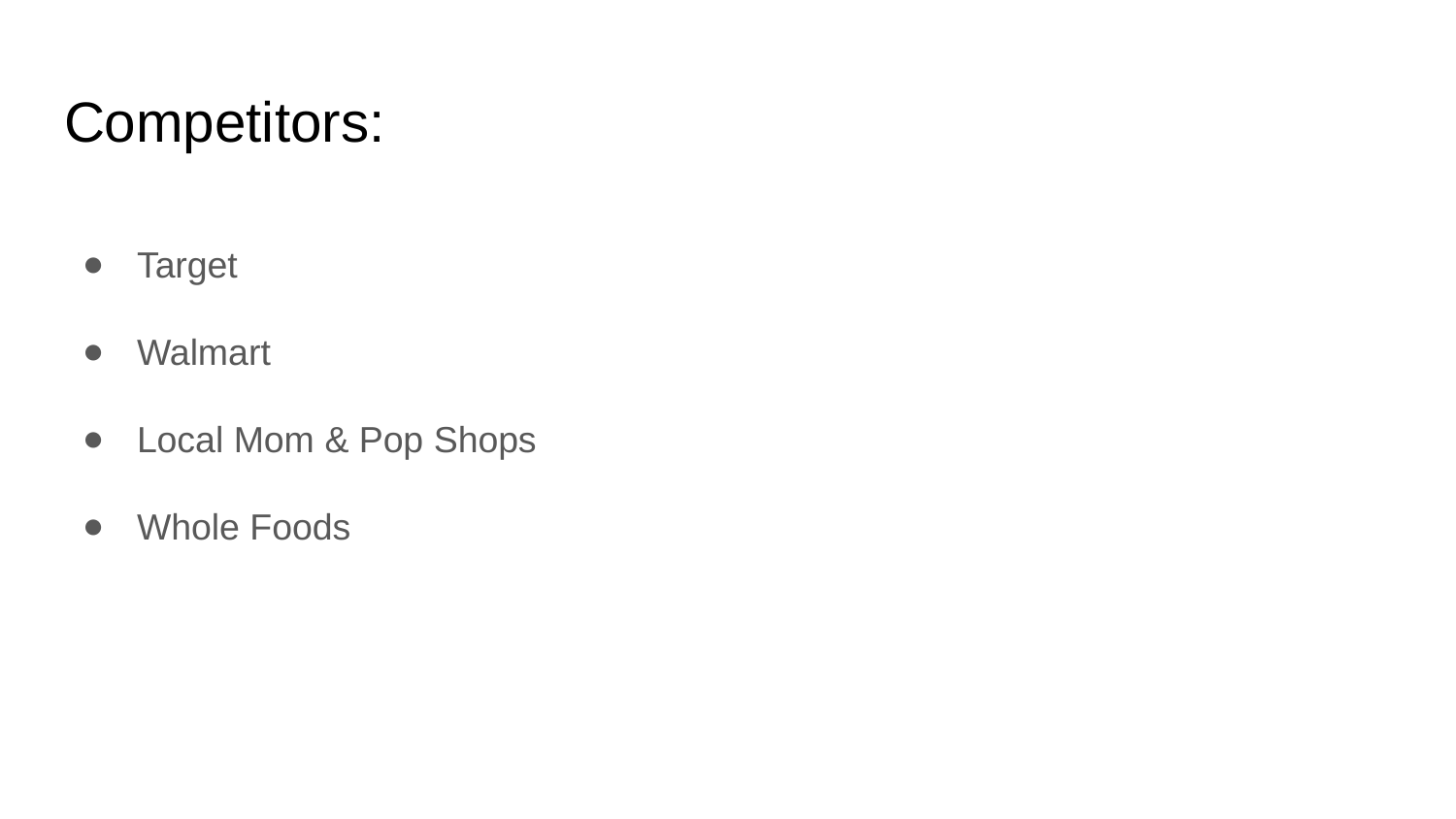

# Competitors:
Target
Walmart
Local Mom & Pop Shops
Whole Foods